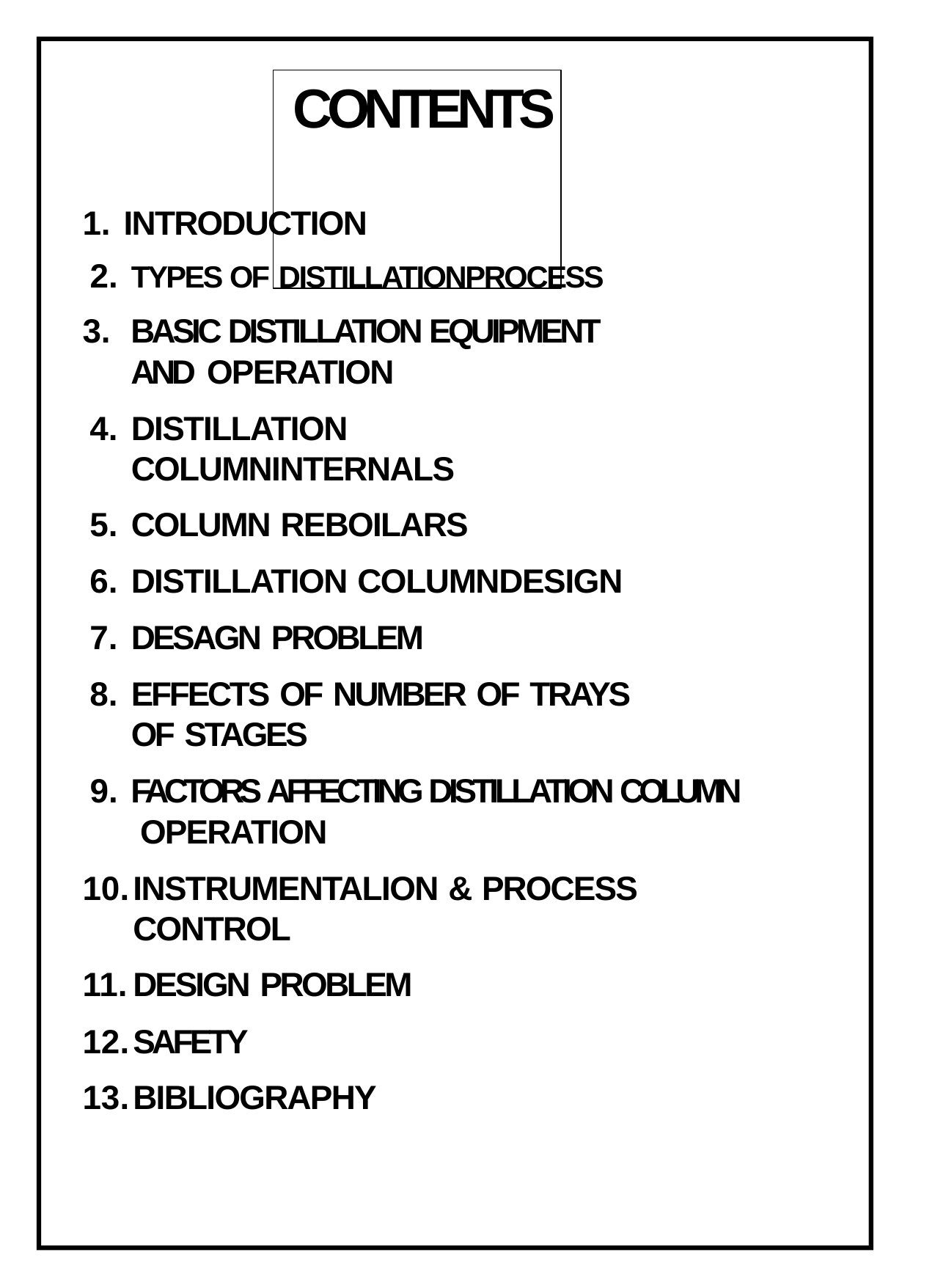

# CONTENTS
INTRODUCTION
TYPES OF DISTILLATIONPROCESS
BASIC DISTILLATION EQUIPMENT AND  OPERATION
DISTILLATION COLUMNINTERNALS
COLUMN REBOILARS
DISTILLATION COLUMNDESIGN
DESAGN PROBLEM
EFFECTS OF NUMBER OF TRAYS OF STAGES
FACTORS AFFECTING DISTILLATION COLUMN  OPERATION
INSTRUMENTALION & PROCESS CONTROL
DESIGN PROBLEM
SAFETY
BIBLIOGRAPHY